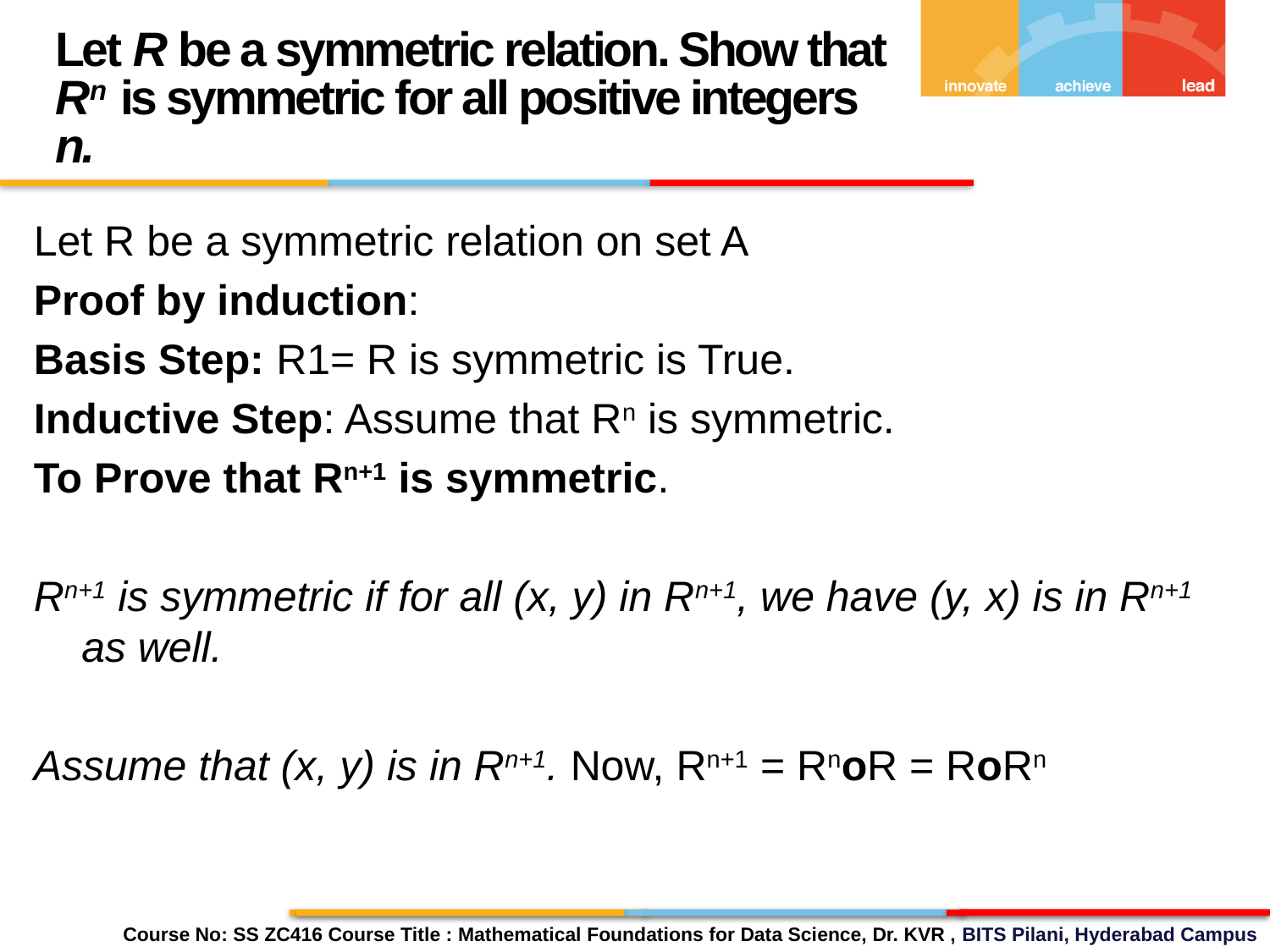

Let R be a symmetric relation. Show that Rn is symmetric for all positive integers n.

Let R be a symmetric relation on set A
Proof by induction:
Basis Step: R1= R is symmetric is True.
Inductive Step: Assume that Rn is symmetric.
To Prove that Rn+1 is symmetric.

Rn+1 is symmetric if for all (x, y) in Rn+1, we have (y, x) is in Rn+1 as well.

Assume that (x, y) is in Rn+1. Now, Rn+1 = RnoR = RoRn